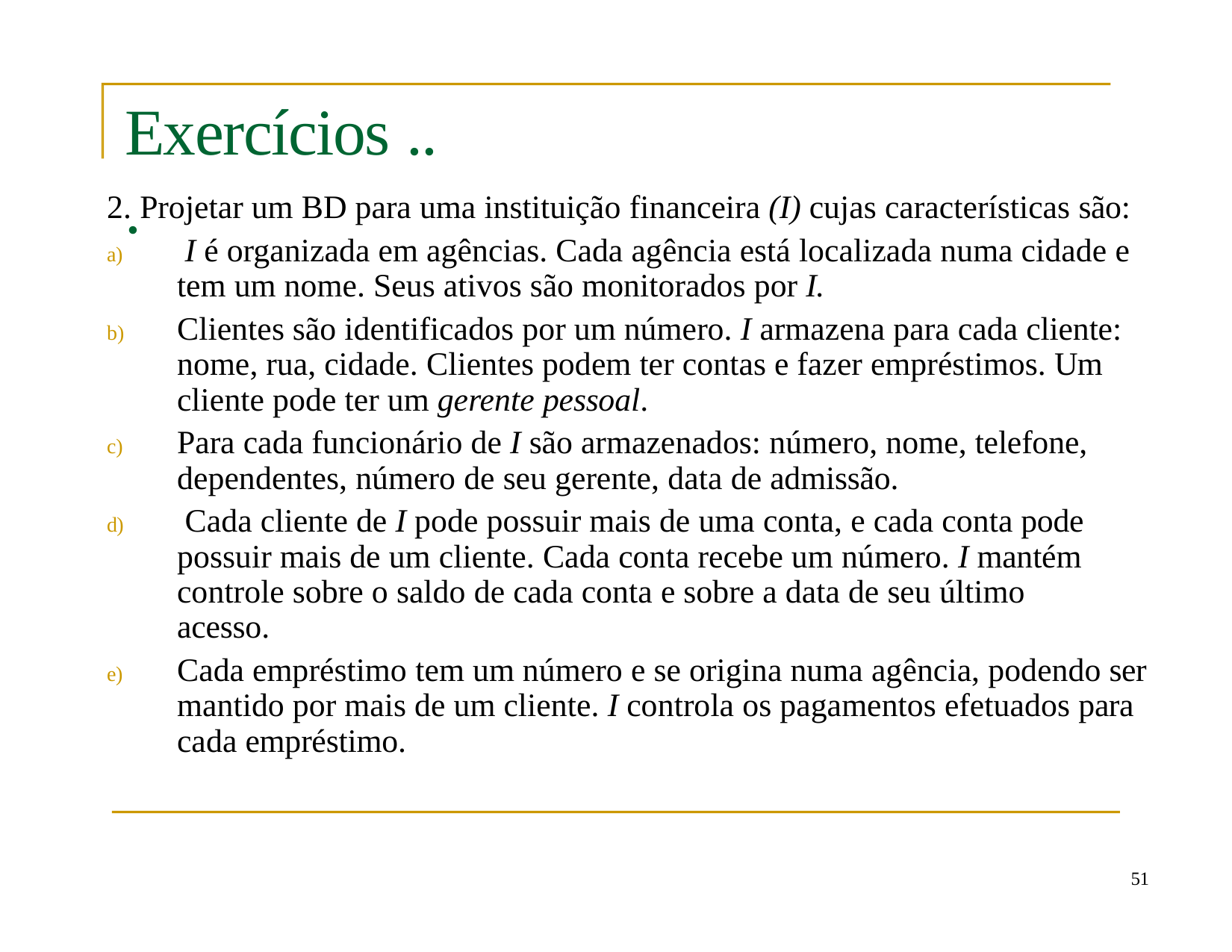

# Exercícios ...
2. Projetar um BD para uma instituição financeira (I) cujas características são:
I é organizada em agências. Cada agência está localizada numa cidade e tem um nome. Seus ativos são monitorados por I.
Clientes são identificados por um número. I armazena para cada cliente: nome, rua, cidade. Clientes podem ter contas e fazer empréstimos. Um cliente pode ter um gerente pessoal.
Para cada funcionário de I são armazenados: número, nome, telefone, dependentes, número de seu gerente, data de admissão.
Cada cliente de I pode possuir mais de uma conta, e cada conta pode possuir mais de um cliente. Cada conta recebe um número. I mantém controle sobre o saldo de cada conta e sobre a data de seu último acesso.
e)	Cada empréstimo tem um número e se origina numa agência, podendo ser mantido por mais de um cliente. I controla os pagamentos efetuados para cada empréstimo.
a)
d)

51